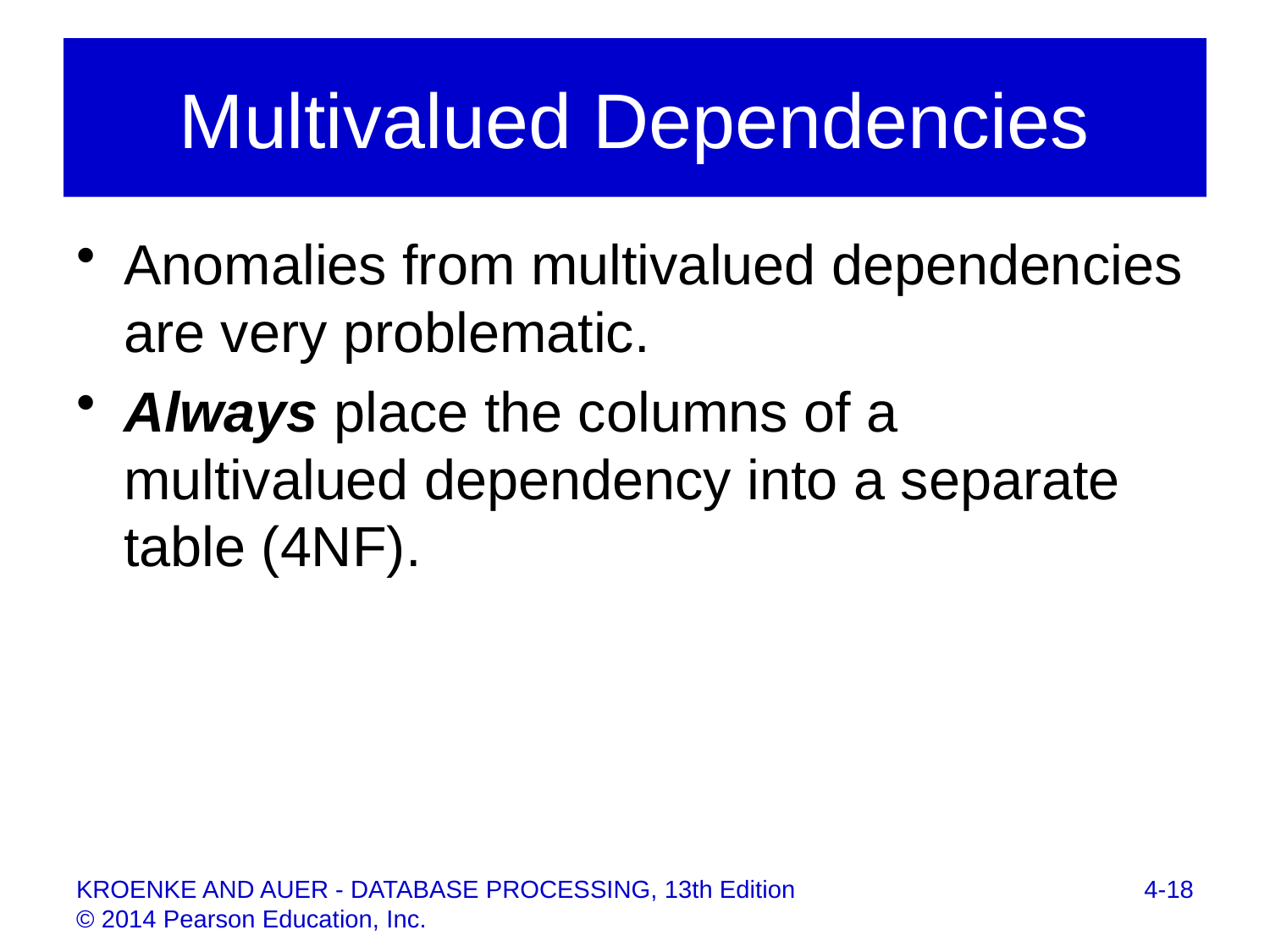

# Multivalued Dependencies
Anomalies from multivalued dependencies are very problematic.
Always place the columns of a multivalued dependency into a separate table (4NF).
4-18

KROENKE AND AUER - DATABASE PROCESSING, 13th Edition  © 2014 Pearson Education, Inc.